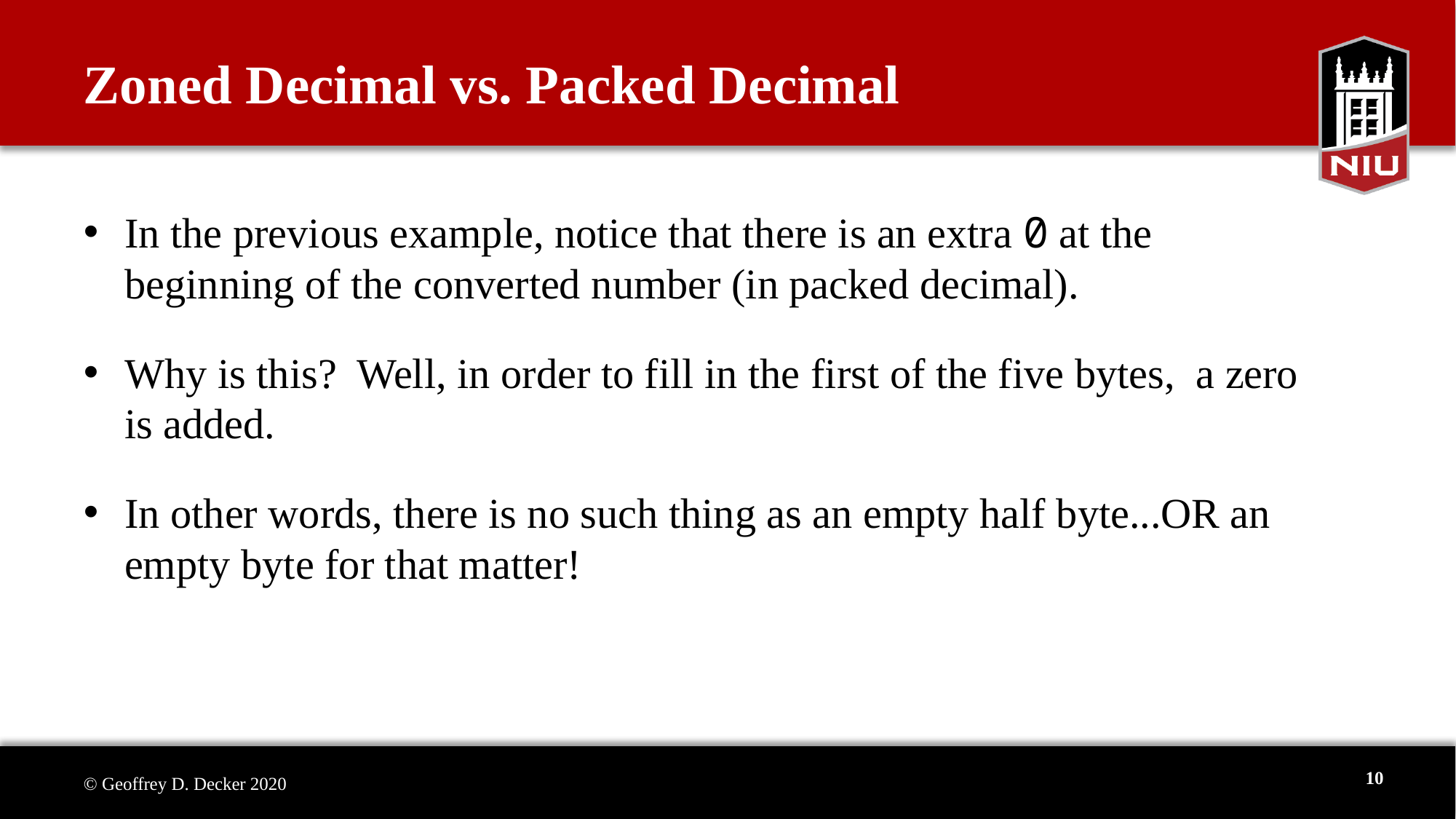

# Zoned Decimal vs. Packed Decimal
In the previous example, notice that there is an extra 0 at the beginning of the converted number (in packed decimal).

Why is this?  Well, in order to fill in the first of the five bytes,  a zero is added.

In other words, there is no such thing as an empty half byte...OR an empty byte for that matter!
10
© Geoffrey D. Decker 2020